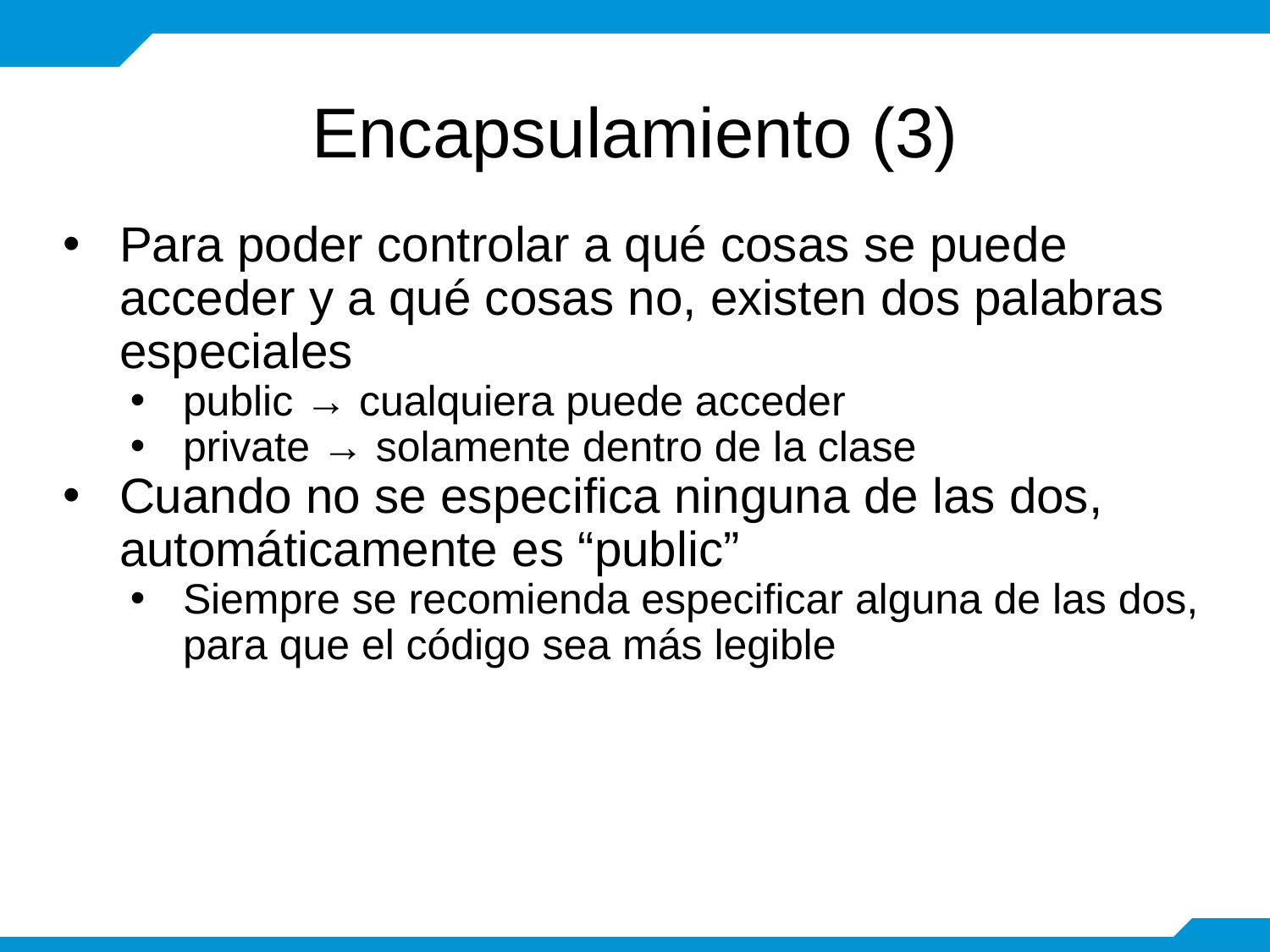

# Encapsulamiento (3)
Para poder controlar a qué cosas se puede acceder y a qué cosas no, existen dos palabras especiales
public → cualquiera puede acceder
private → solamente dentro de la clase
Cuando no se especifica ninguna de las dos, automáticamente es “public”
Siempre se recomienda especificar alguna de las dos, para que el código sea más legible